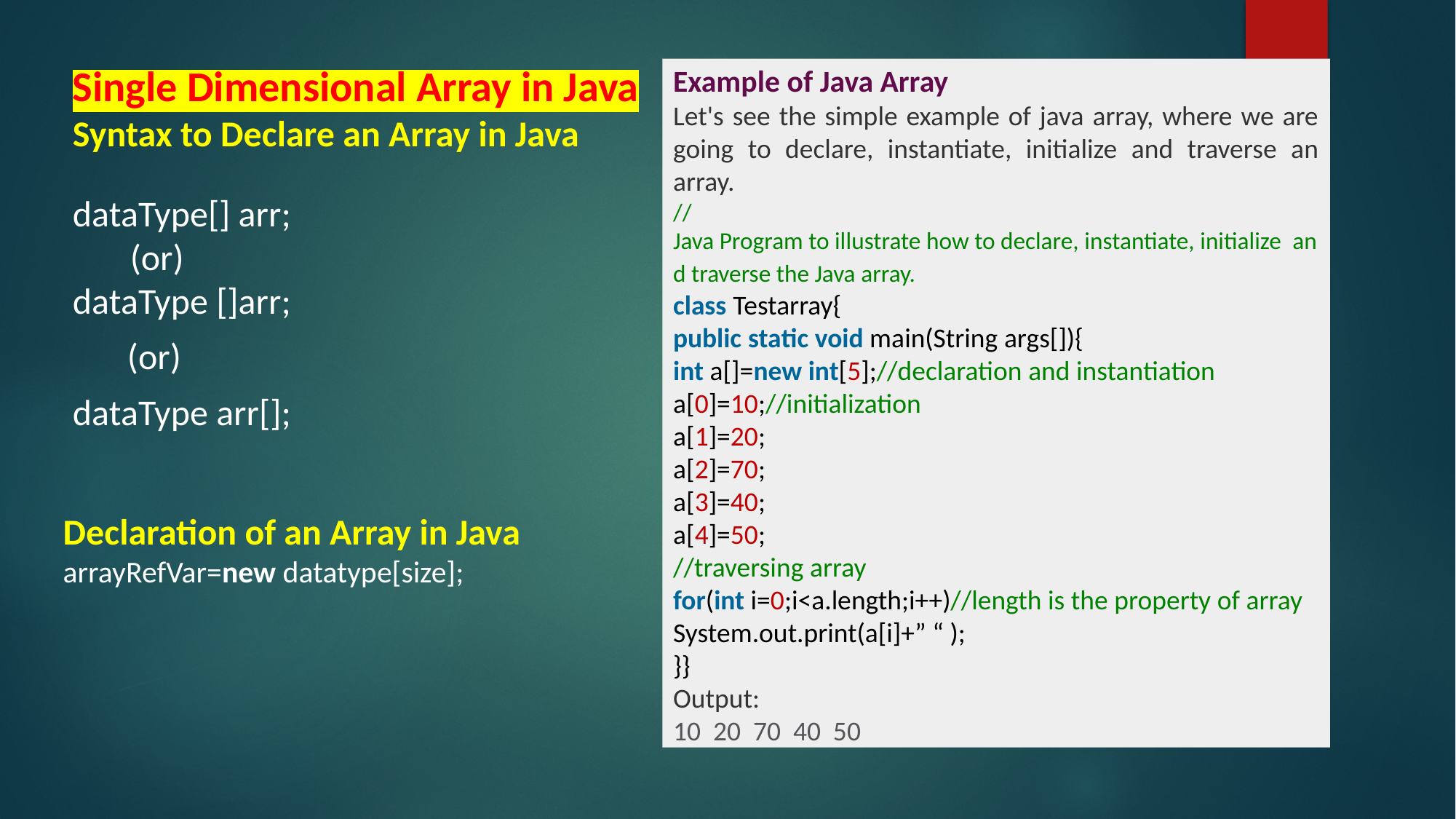

Example of Java Array
Let's see the simple example of java array, where we are going to declare, instantiate, initialize and traverse an array.
//Java Program to illustrate how to declare, instantiate, initialize  and traverse the Java array.
class Testarray{
public static void main(String args[]){
int a[]=new int[5];//declaration and instantiation
a[0]=10;//initialization
a[1]=20;
a[2]=70;
a[3]=40;
a[4]=50;
//traversing array
for(int i=0;i<a.length;i++)//length is the property of array
System.out.print(a[i]+” “ );
}}
Output:
10  20  70  40  50
Single Dimensional Array in Java
Syntax to Declare an Array in Java

dataType[] arr;
	  (or)
dataType []arr;
	(or)
dataType arr[];
Declaration of an Array in Java
arrayRefVar=new datatype[size];